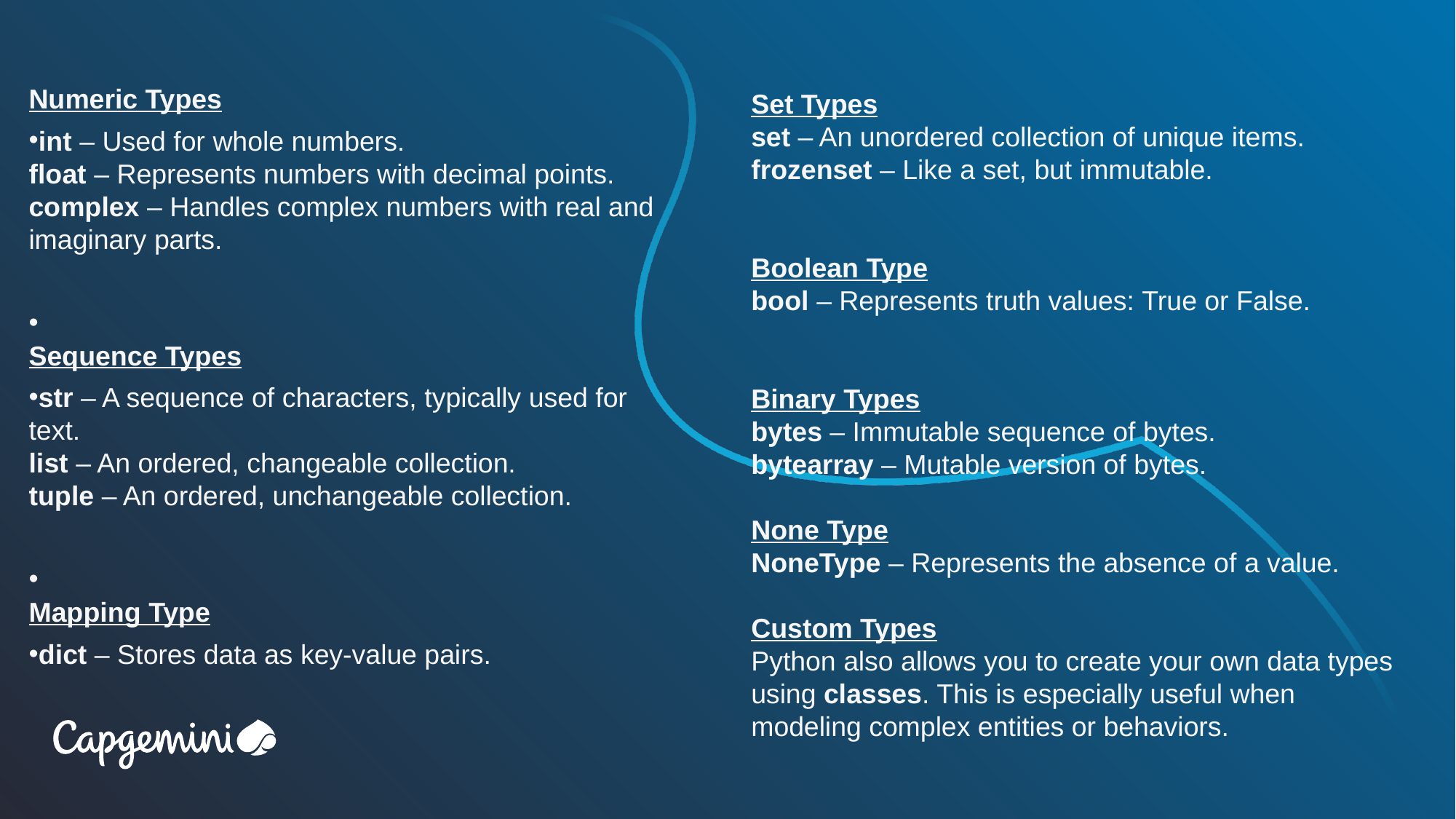

Numeric Types
int – Used for whole numbers.
float – Represents numbers with decimal points.
complex – Handles complex numbers with real and imaginary parts.

Sequence Types
str – A sequence of characters, typically used for text.
list – An ordered, changeable collection.
tuple – An ordered, unchangeable collection.

Mapping Type
dict – Stores data as key-value pairs.
Set Types
set – An unordered collection of unique items.
frozenset – Like a set, but immutable.

Boolean Type
bool – Represents truth values: True or False.

Binary Types
bytes – Immutable sequence of bytes.
bytearray – Mutable version of bytes.
None Type
NoneType – Represents the absence of a value.
Custom Types
Python also allows you to create your own data types using classes. This is especially useful when modeling complex entities or behaviors.